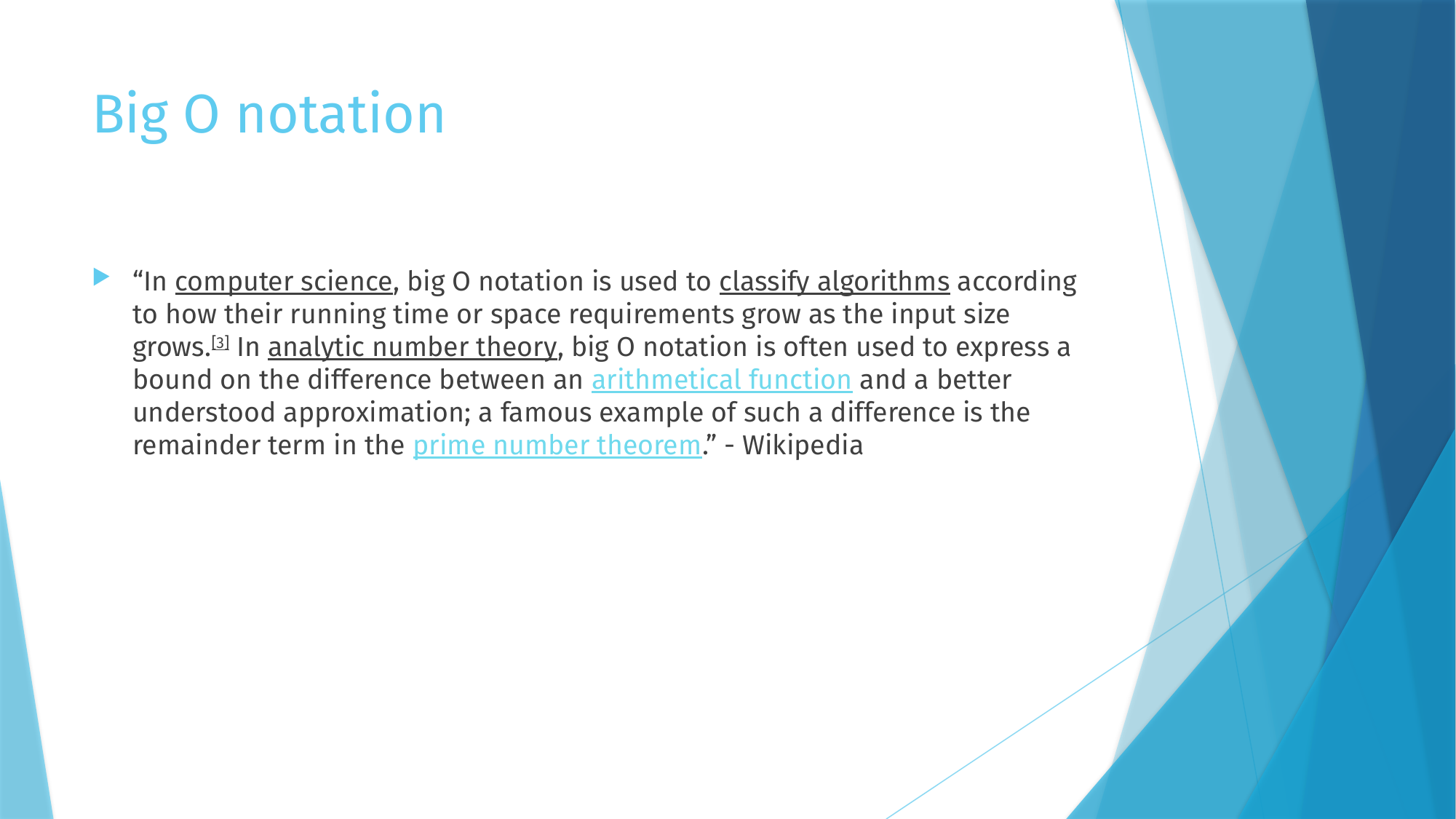

# Big O notation
“In computer science, big O notation is used to classify algorithms according to how their running time or space requirements grow as the input size grows.[3] In analytic number theory, big O notation is often used to express a bound on the difference between an arithmetical function and a better understood approximation; a famous example of such a difference is the remainder term in the prime number theorem.” - Wikipedia